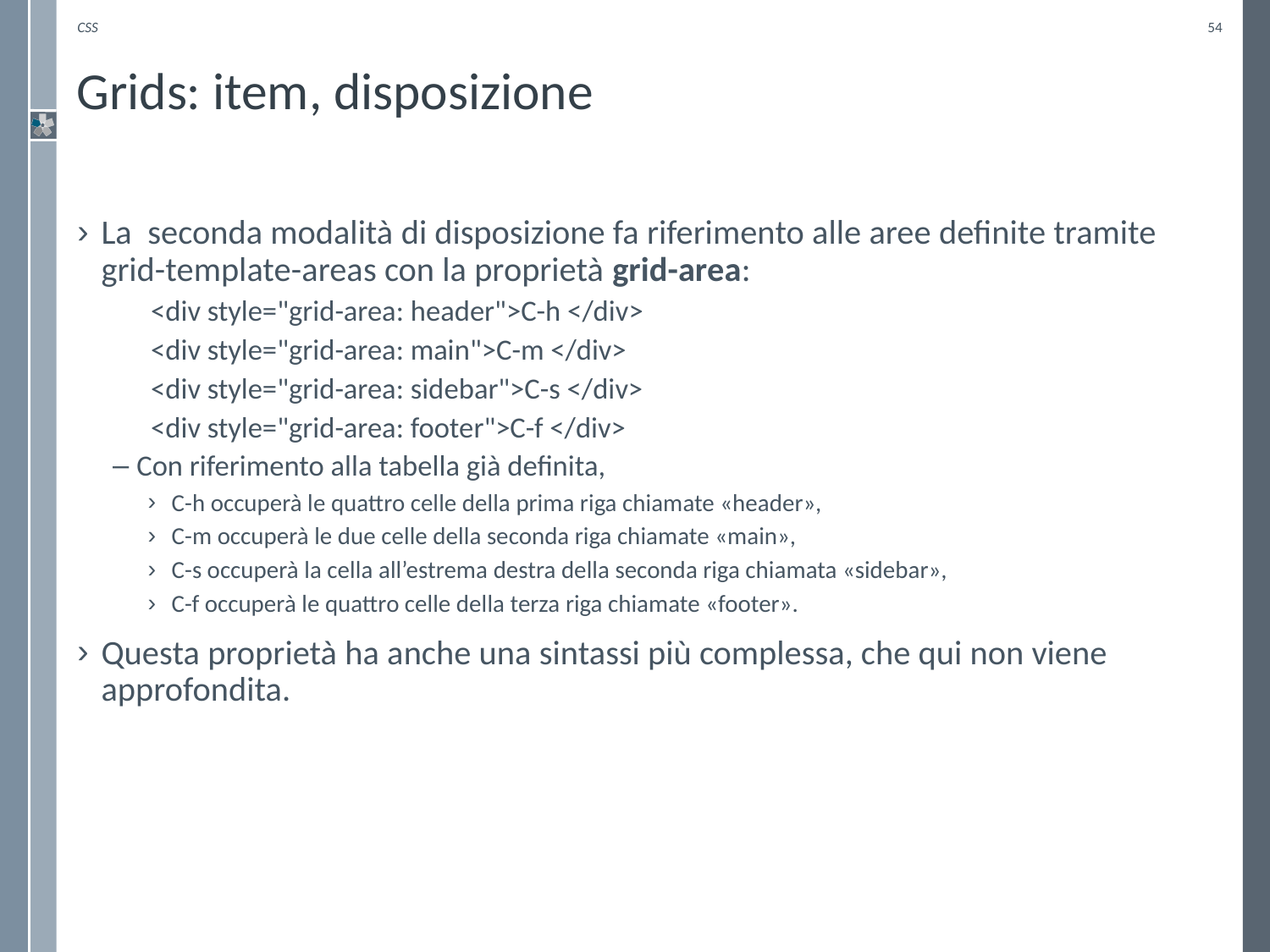

CSS
54
# Grids: item, disposizione
La  seconda modalità di disposizione fa riferimento alle aree definite tramite grid-template-areas con la proprietà grid-area:
<div style="grid-area: header">C-h </div>
<div style="grid-area: main">C-m </div>
<div style="grid-area: sidebar">C-s </div>
<div style="grid-area: footer">C-f </div>
Con riferimento alla tabella già definita,
C-h occuperà le quattro celle della prima riga chiamate «header»,
C-m occuperà le due celle della seconda riga chiamate «main»,
C-s occuperà la cella all’estrema destra della seconda riga chiamata «sidebar»,
C-f occuperà le quattro celle della terza riga chiamate «footer».
Questa proprietà ha anche una sintassi più complessa, che qui non viene approfondita.